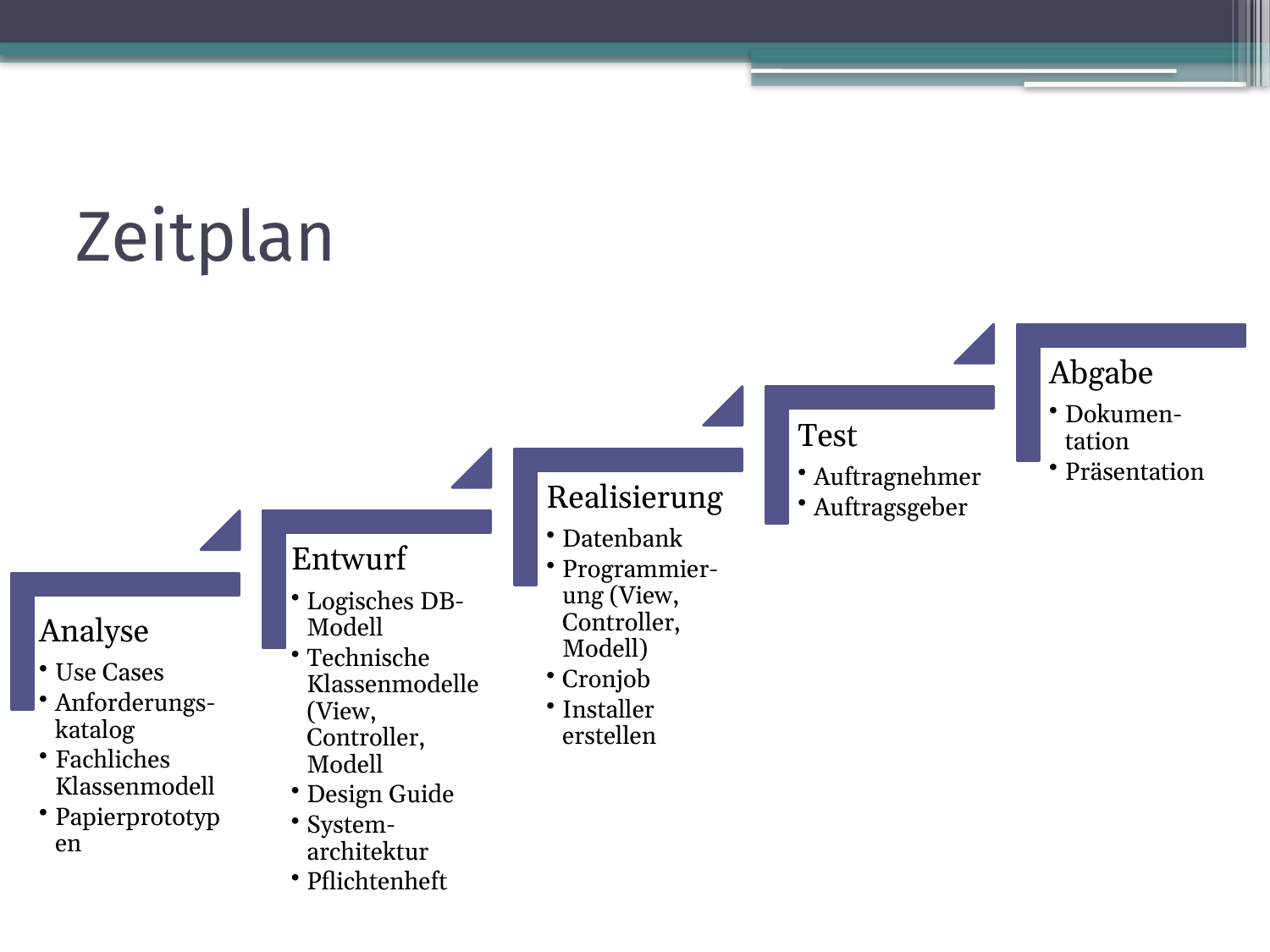

# Zeitplan
Analyse
Use Cases
Anforderungs-katalog
Fachliches Klassenmodell
Papierprototypen
Entwurf
Logisches DB-Modell
Technische Klassenmodelle (View, Controller, Modell
Design Guide
System-architektur
Pflichtenheft
Realisierung
Datenbank
Programmier-ung (View, Controller, Modell)
Cronjob
Installer erstellen
Test
Auftragnehmer
Auftragsgeber
Abgabe
Dokumen-tation
Präsentation